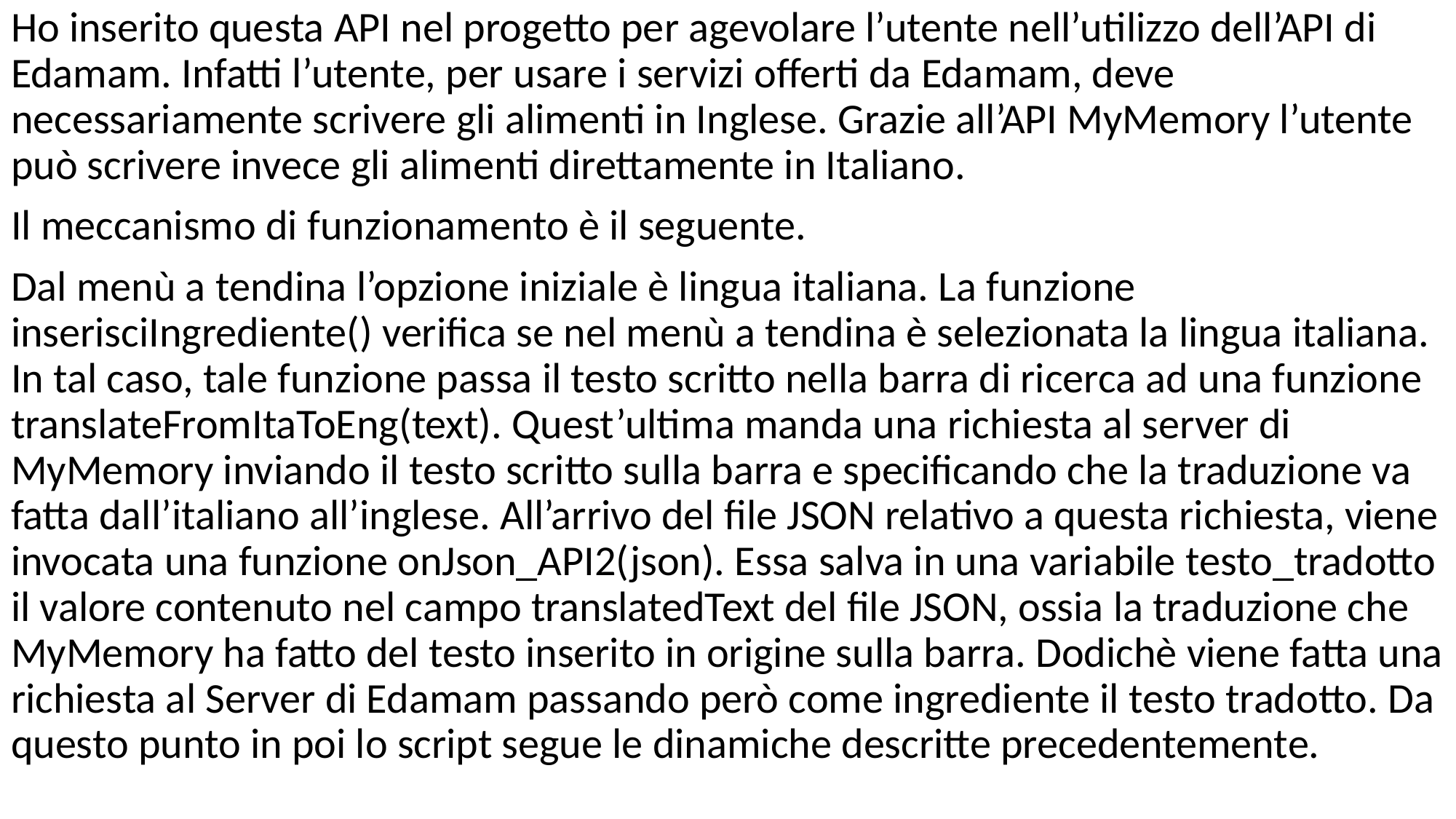

Ho inserito questa API nel progetto per agevolare l’utente nell’utilizzo dell’API di Edamam. Infatti l’utente, per usare i servizi offerti da Edamam, deve necessariamente scrivere gli alimenti in Inglese. Grazie all’API MyMemory l’utente può scrivere invece gli alimenti direttamente in Italiano.
Il meccanismo di funzionamento è il seguente.
Dal menù a tendina l’opzione iniziale è lingua italiana. La funzione inserisciIngrediente() verifica se nel menù a tendina è selezionata la lingua italiana. In tal caso, tale funzione passa il testo scritto nella barra di ricerca ad una funzione translateFromItaToEng(text). Quest’ultima manda una richiesta al server di MyMemory inviando il testo scritto sulla barra e specificando che la traduzione va fatta dall’italiano all’inglese. All’arrivo del file JSON relativo a questa richiesta, viene invocata una funzione onJson_API2(json). Essa salva in una variabile testo_tradotto il valore contenuto nel campo translatedText del file JSON, ossia la traduzione che MyMemory ha fatto del testo inserito in origine sulla barra. Dodichè viene fatta una richiesta al Server di Edamam passando però come ingrediente il testo tradotto. Da questo punto in poi lo script segue le dinamiche descritte precedentemente.